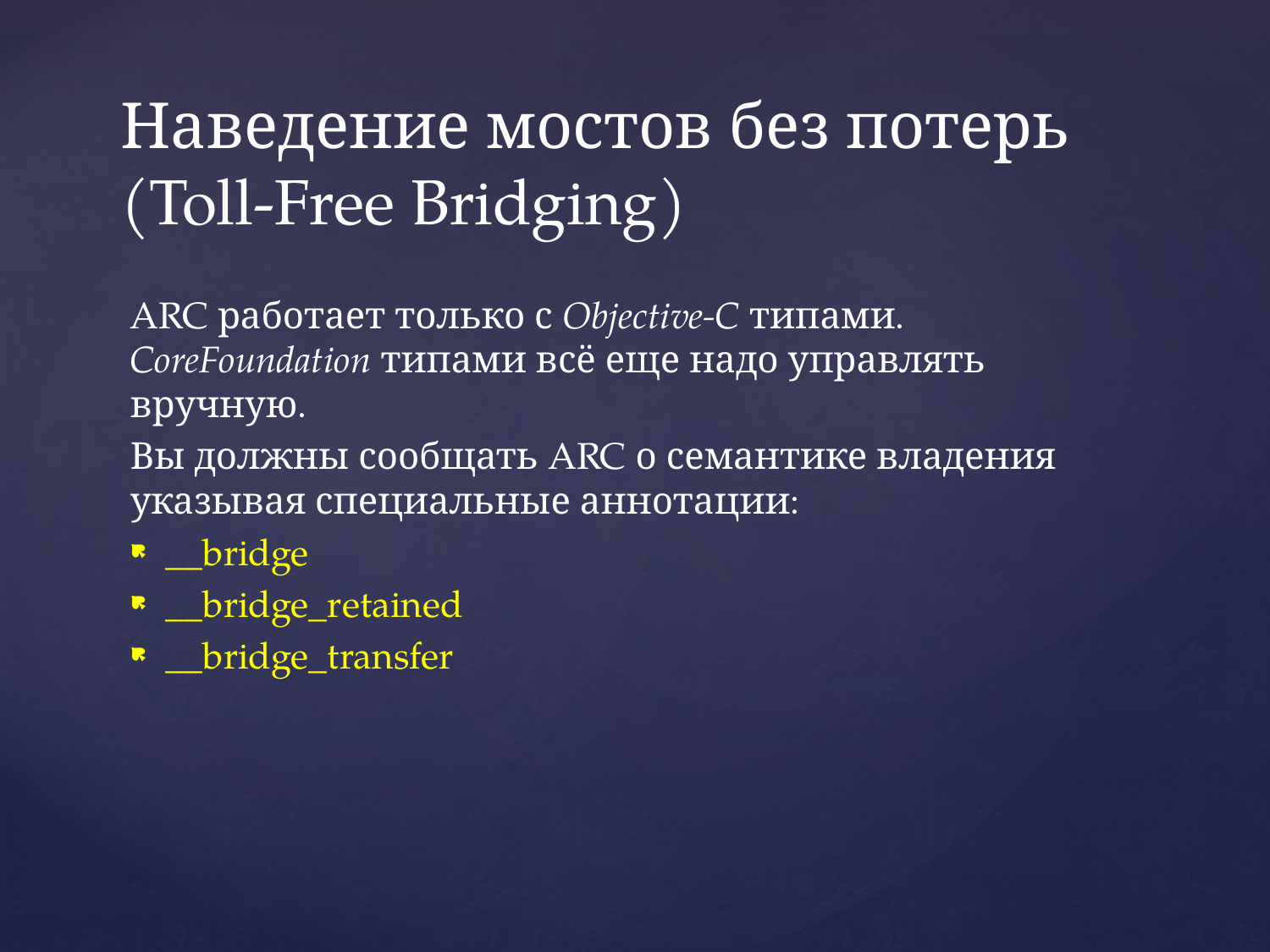

# Наведение мостов без потерь (Toll-Free Bridging)
ARC работает только с Objective-C типами. CoreFoundation типами всё еще надо управлять вручную.
Вы должны сообщать ARC о семантике владения указывая специальные аннотации:
__bridge
__bridge_retained
__bridge_transfer